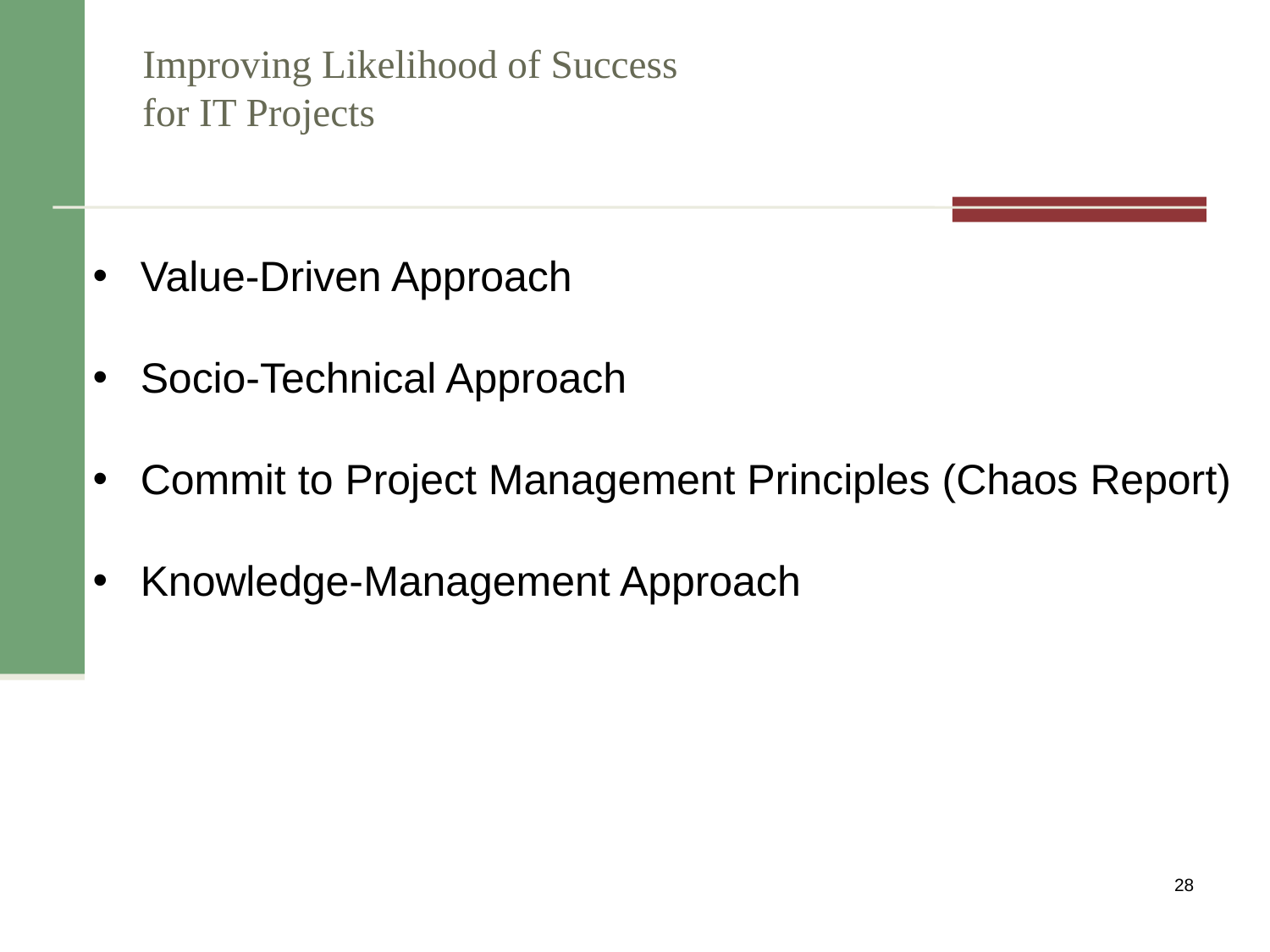

# Improving Likelihood of Success for IT Projects
Value-Driven Approach

Socio-Technical Approach

Commit to Project Management Principles (Chaos Report)

Knowledge-Management Approach

28